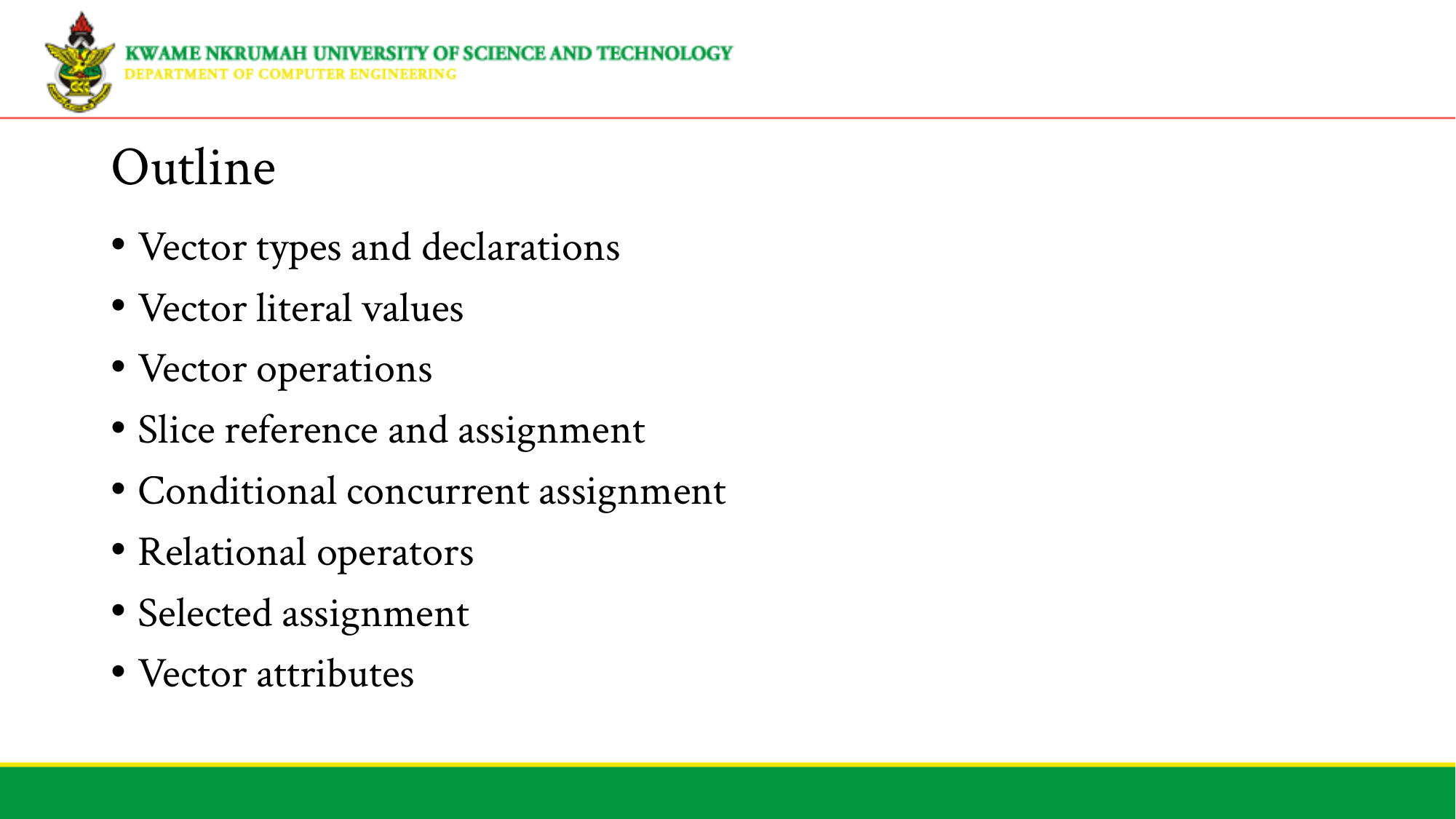

# Outline
Vector types and declarations
Vector literal values
Vector operations
Slice reference and assignment
Conditional concurrent assignment
Relational operators
Selected assignment
Vector attributes